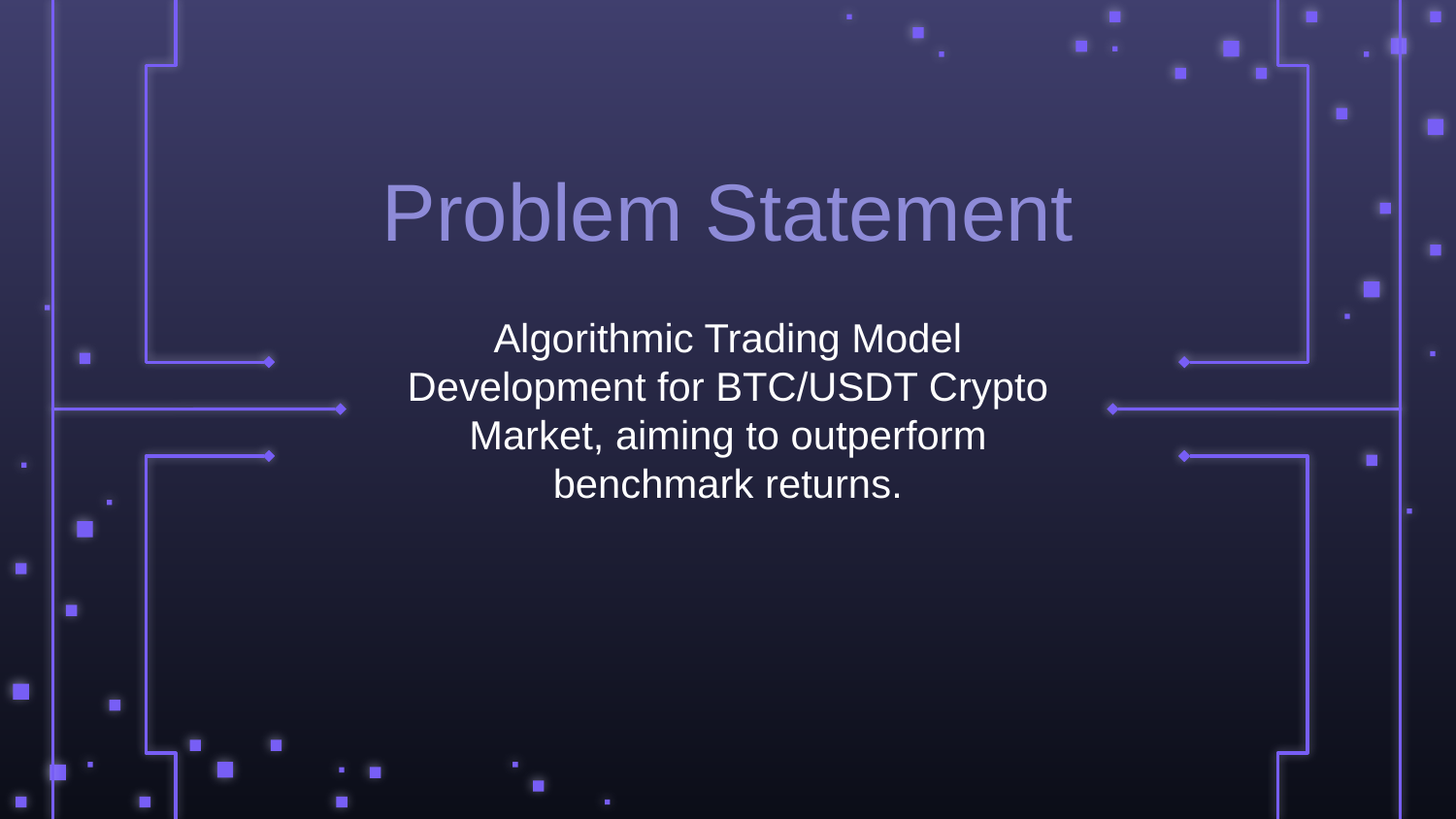

Problem Statement
# Algorithmic Trading Model Development for BTC/USDT Crypto Market, aiming to outperform benchmark returns.